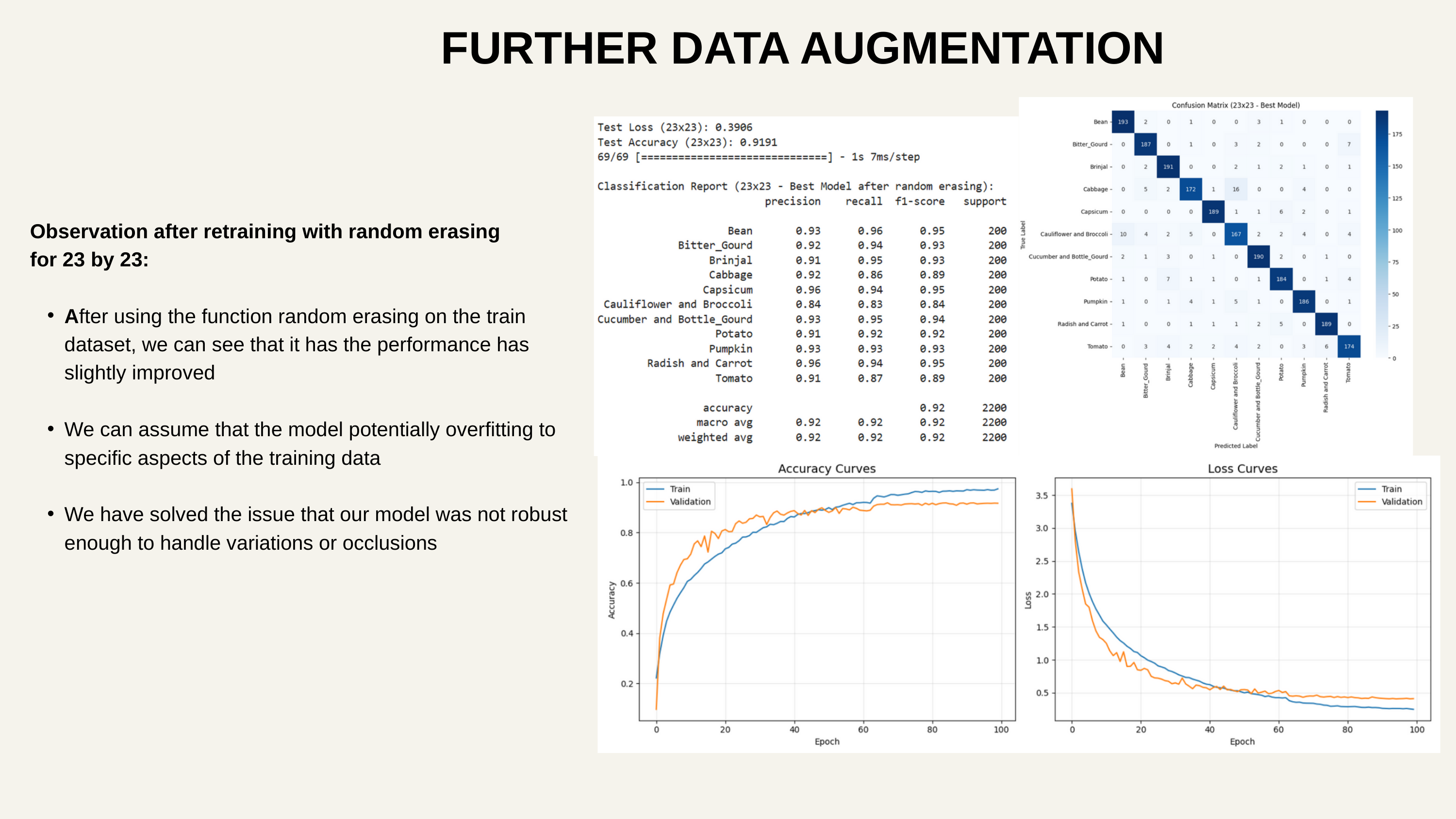

FURTHER DATA AUGMENTATION

Observation after retraining with random erasing
for 23 by 23:

After using the function random erasing on the train dataset, we can see that it has the performance has slightly improved

We can assume that the model potentially overfitting to specific aspects of the training data

We have solved the issue that our model was not robust enough to handle variations or occlusions